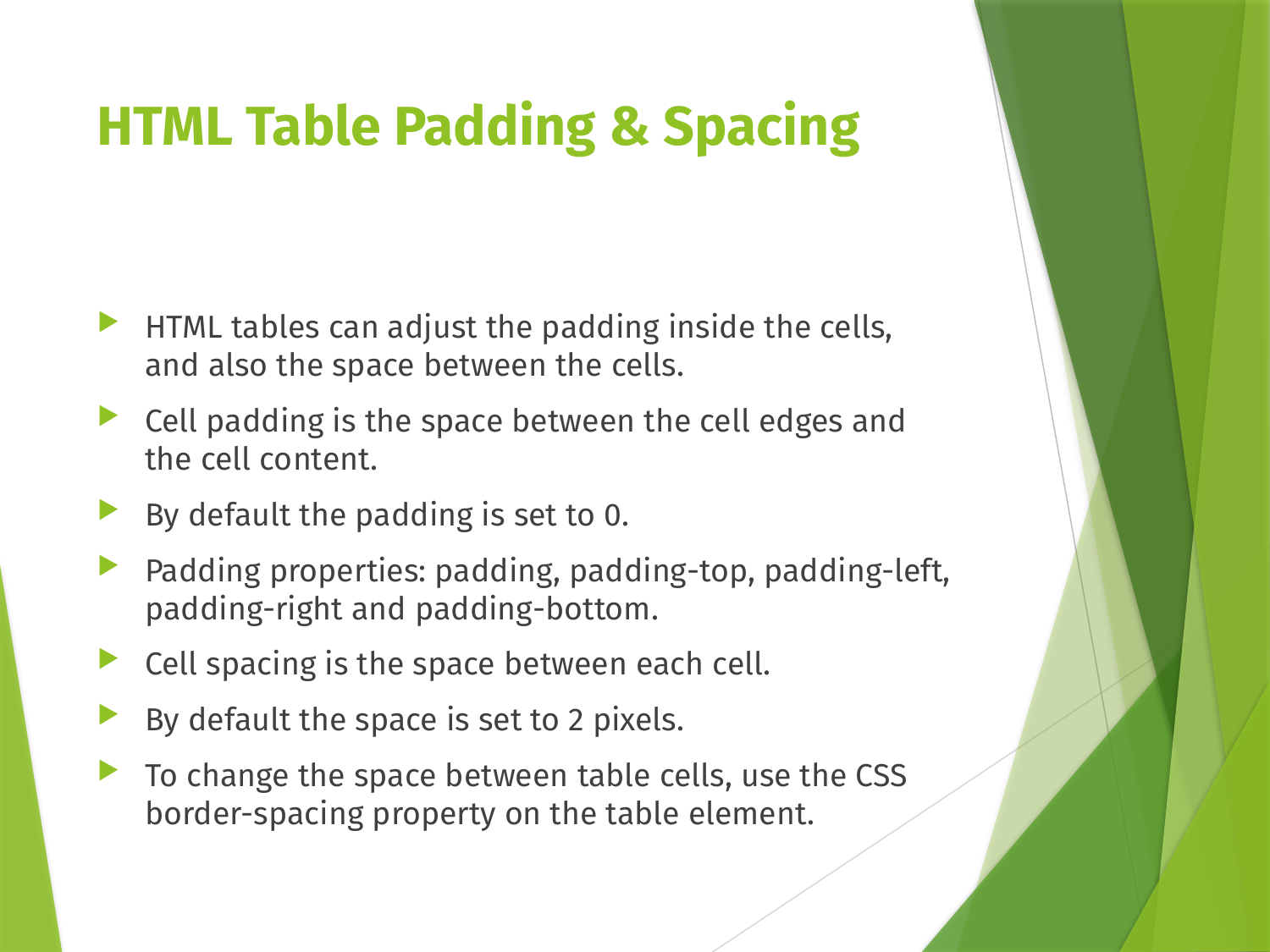

# HTML Table Padding & Spacing
HTML tables can adjust the padding inside the cells, and also the space between the cells.
Cell padding is the space between the cell edges and the cell content.
By default the padding is set to 0.
Padding properties: padding, padding-top, padding-left, padding-right and padding-bottom.
Cell spacing is the space between each cell.
By default the space is set to 2 pixels.
To change the space between table cells, use the CSS border-spacing property on the table element.